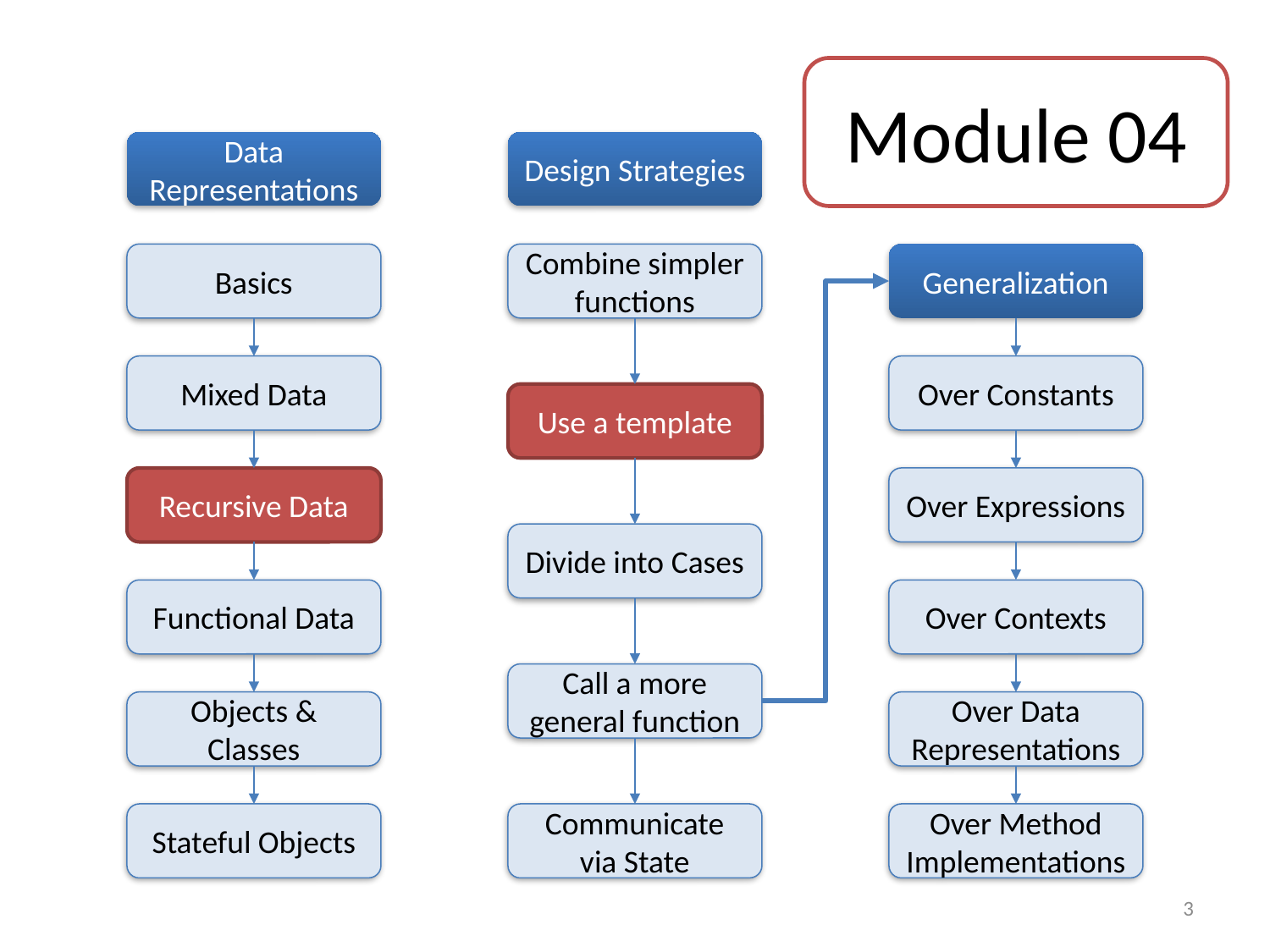

Module 04
Data Representations
Basics
Mixed Data
Recursive Data
Functional Data
Objects & Classes
Stateful Objects
Design Strategies
Combine simpler functions
Use a template
Divide into Cases
Call a more general function
Communicate via State
Generalization
Over Constants
Over Expressions
Over Contexts
Over Data Representations
Over Method Implementations
3